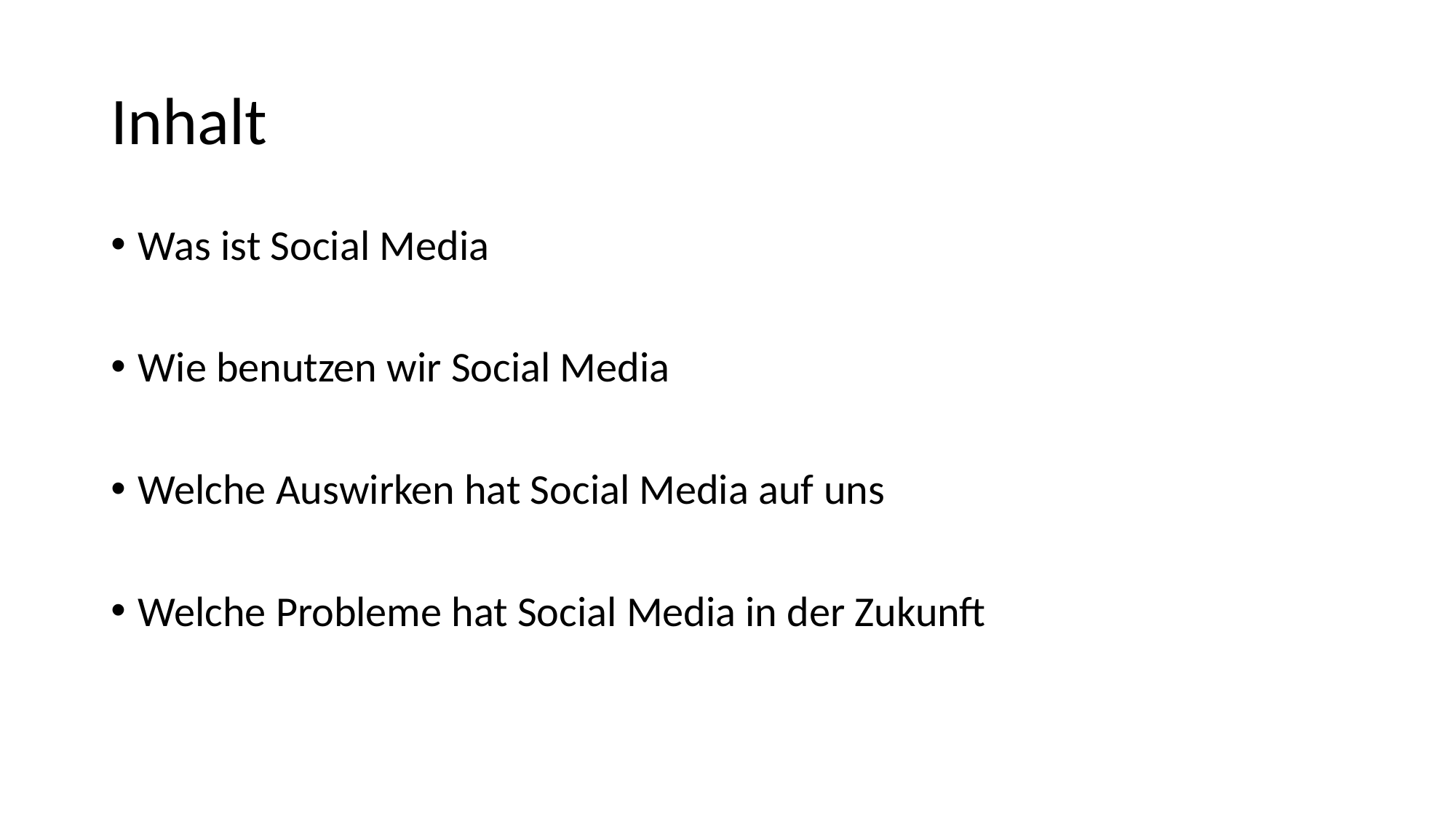

# Inhalt
Was ist Social Media

Wie benutzen wir Social Media

Welche Auswirken hat Social Media auf uns

Welche Probleme hat Social Media in der Zukunft